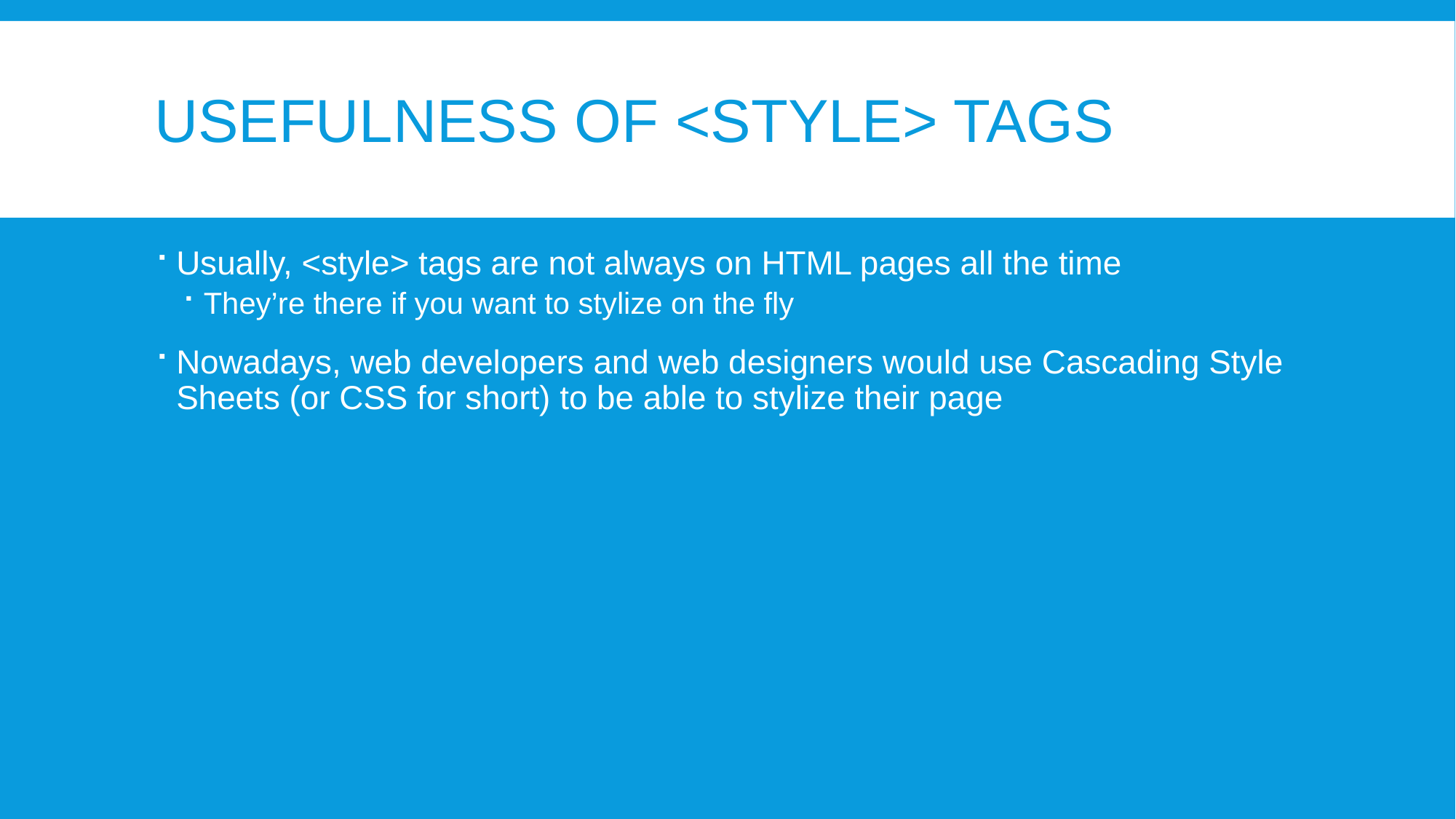

# Usefulness of <Style> Tags
Usually, <style> tags are not always on HTML pages all the time
They’re there if you want to stylize on the fly
Nowadays, web developers and web designers would use Cascading Style Sheets (or CSS for short) to be able to stylize their page